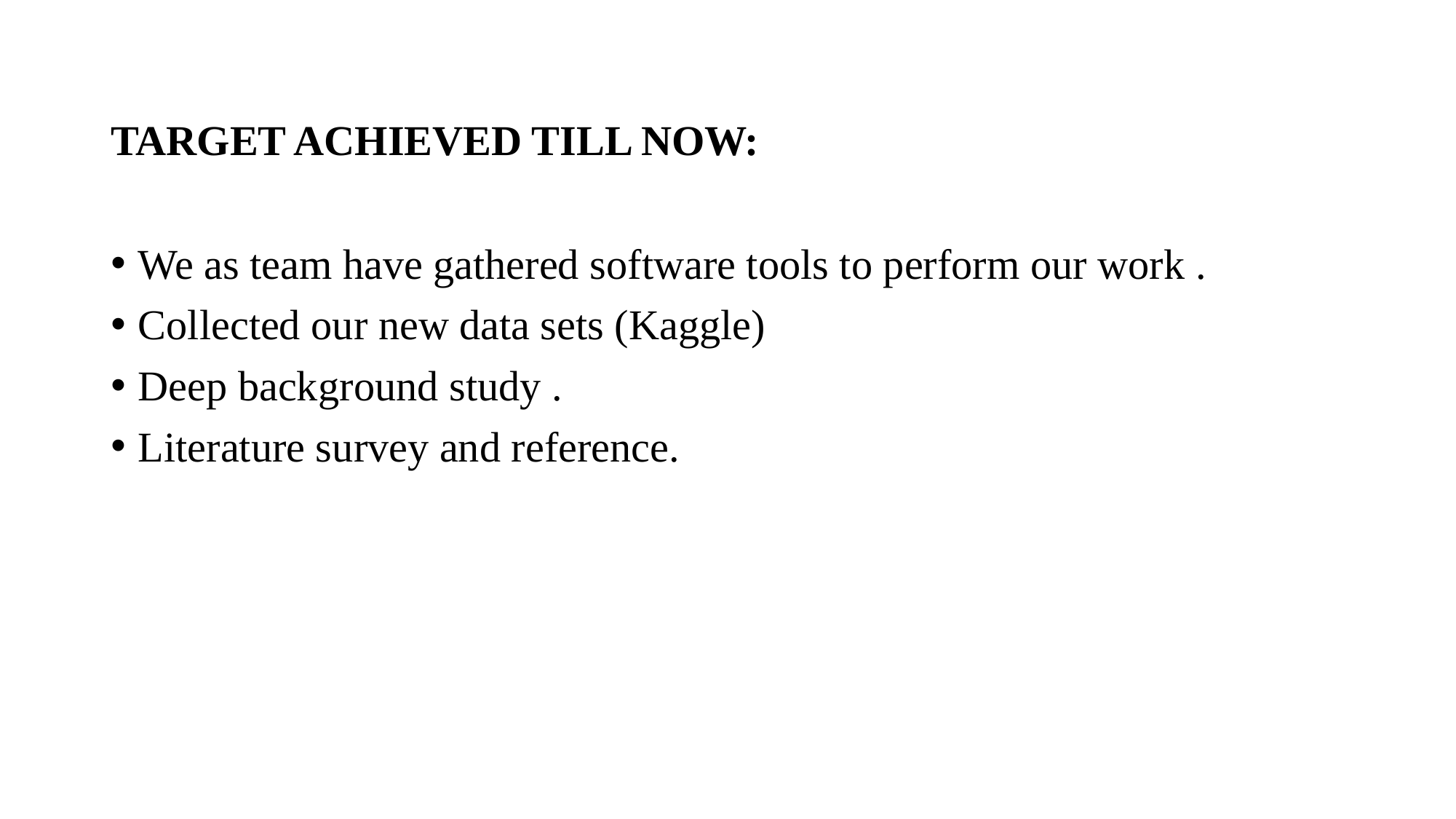

TARGET ACHIEVED TILL NOW:
We as team have gathered software tools to perform our work .
Collected our new data sets (Kaggle)
Deep background study .
Literature survey and reference.